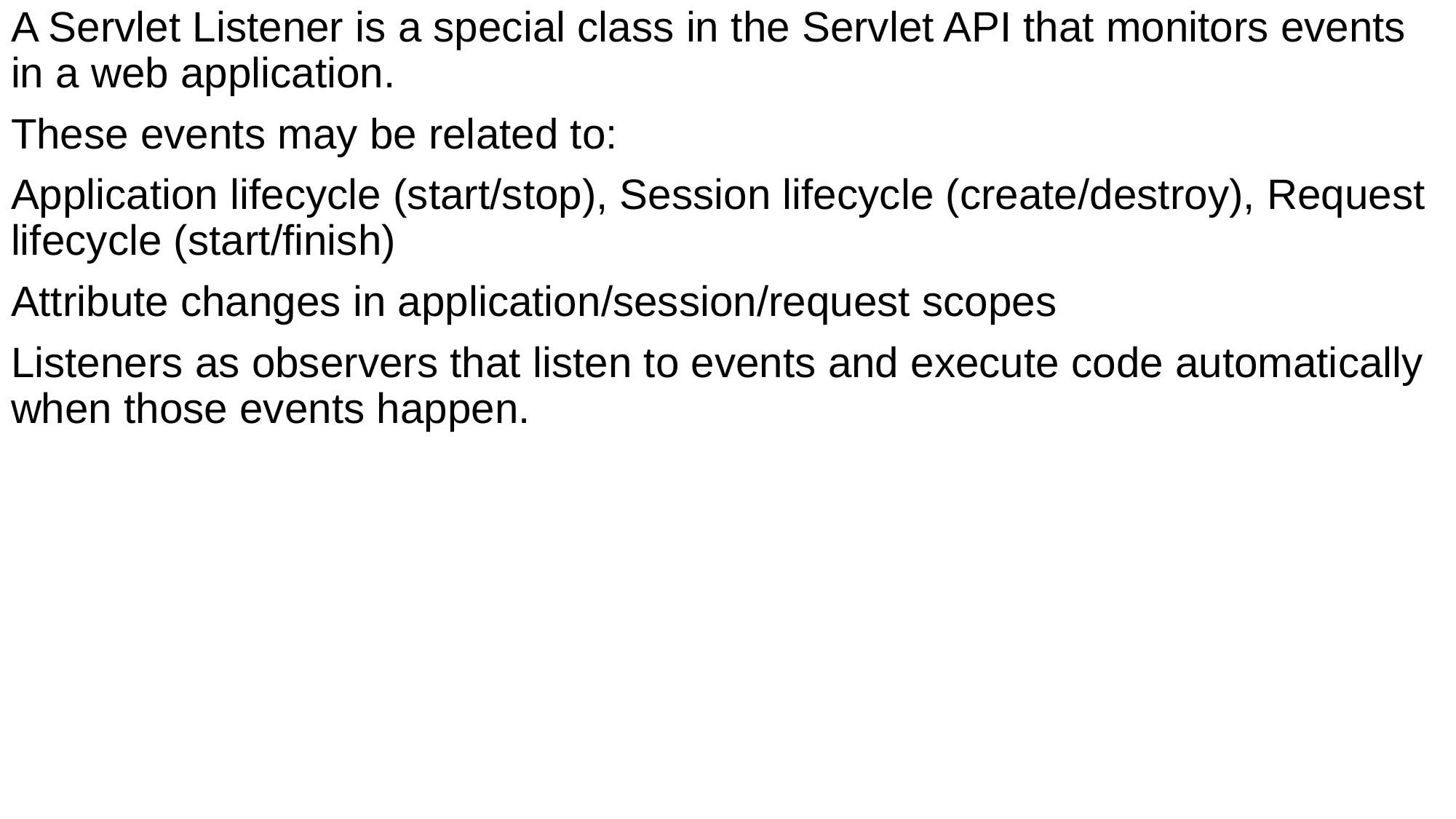

# A Servlet Listener is a special class in the Servlet API that monitors events in a web application.
These events may be related to:
Application lifecycle (start/stop), Session lifecycle (create/destroy), Request lifecycle (start/finish)
Attribute changes in application/session/request scopes
Listeners as observers that listen to events and execute code automatically when those events happen.